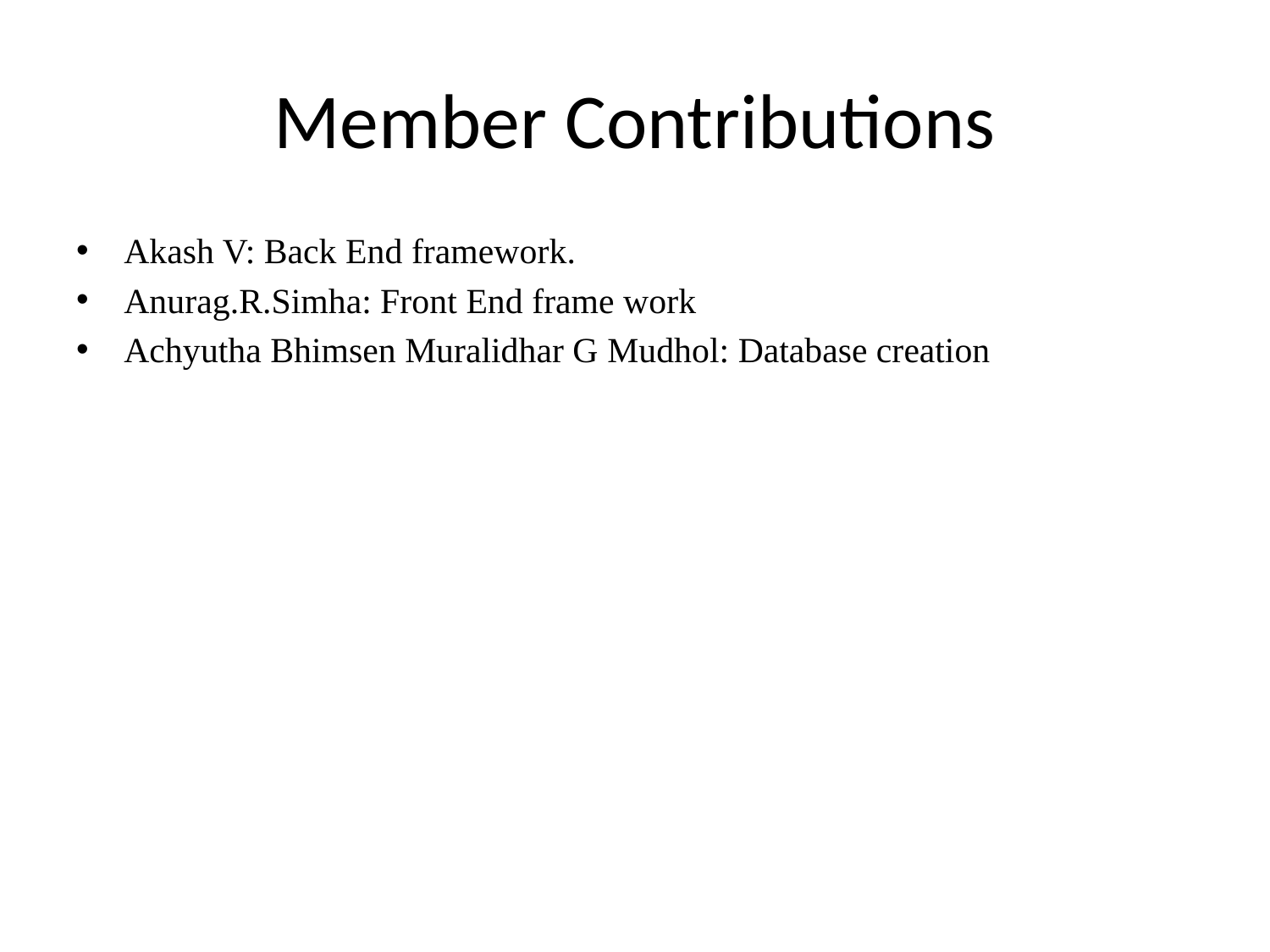

# Member Contributions
Akash V: Back End framework.
Anurag.R.Simha: Front End frame work
Achyutha Bhimsen Muralidhar G Mudhol: Database creation